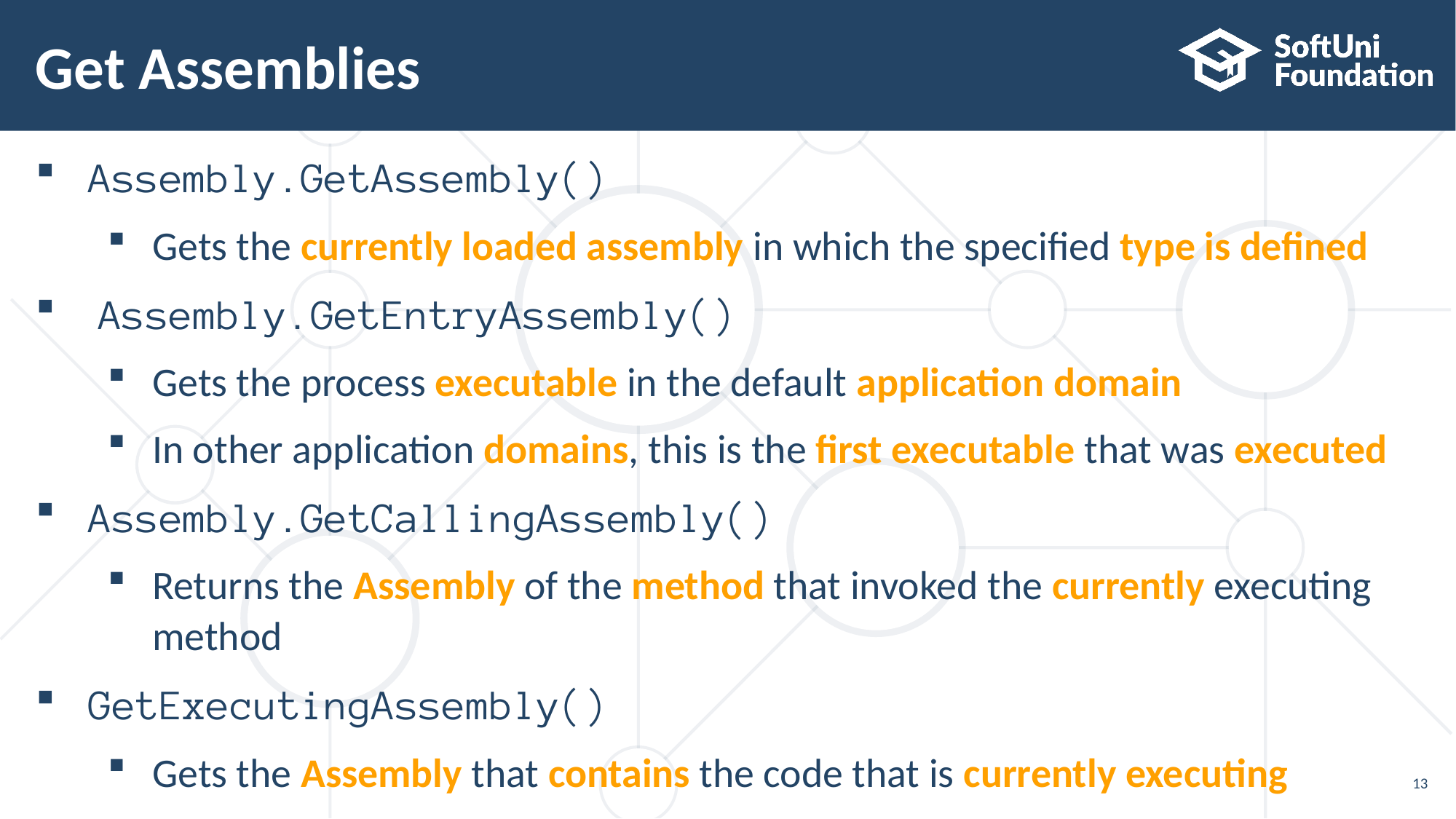

# Get Assemblies
Assembly.GetAssembly()
Gets the currently loaded assembly in which the specified type is defined
 Assembly.GetEntryAssembly()
Gets the process executable in the default application domain
In other application domains, this is the first executable that was executed
Assembly.GetCallingAssembly()
Returns the Assembly of the method that invoked the currently executing
method
GetExecutingAssembly()
Gets the Assembly that contains the code that is currently executing
13